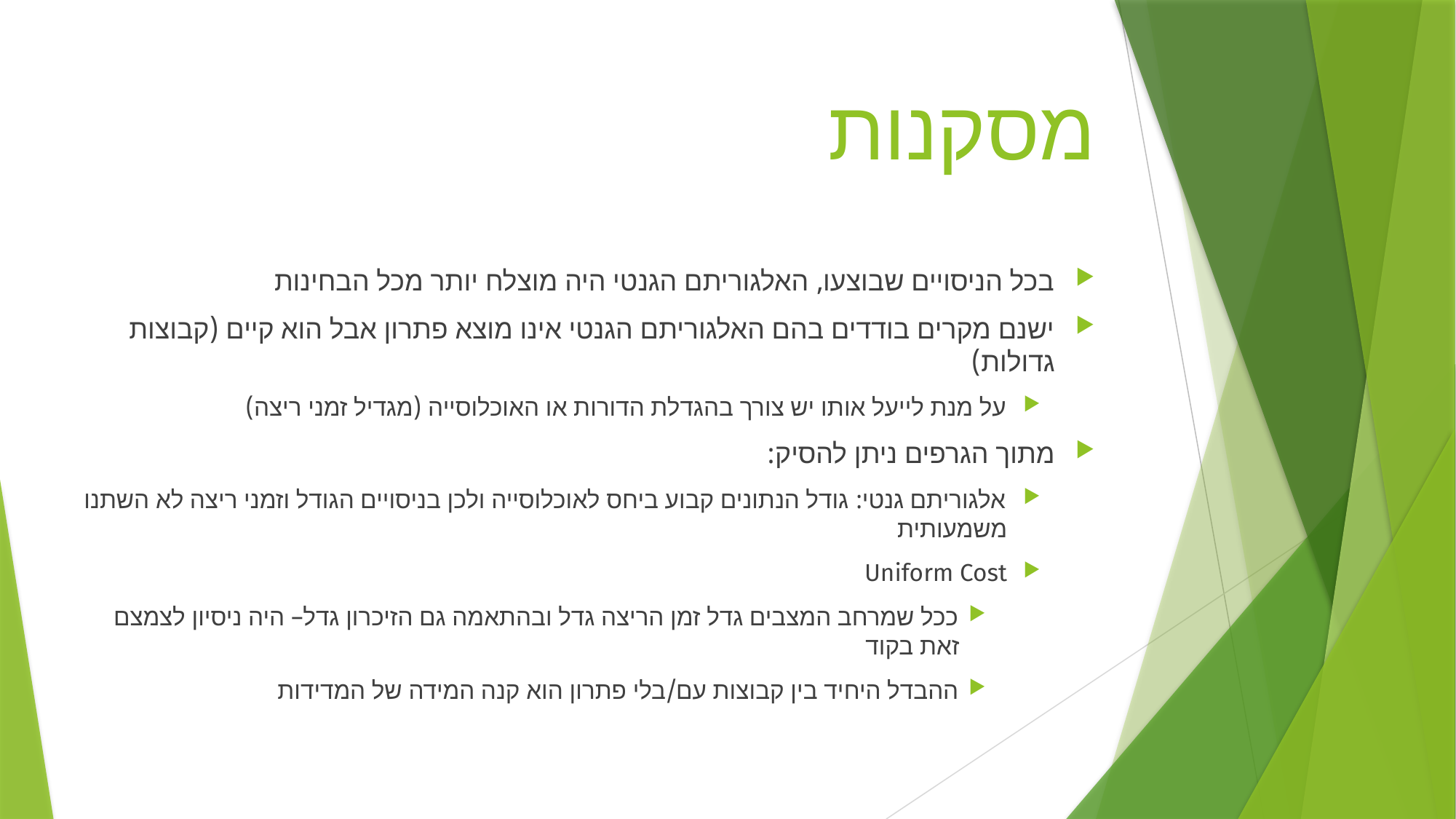

# מסקנות
בכל הניסויים שבוצעו, האלגוריתם הגנטי היה מוצלח יותר מכל הבחינות
ישנם מקרים בודדים בהם האלגוריתם הגנטי אינו מוצא פתרון אבל הוא קיים (קבוצות גדולות)
על מנת לייעל אותו יש צורך בהגדלת הדורות או האוכלוסייה (מגדיל זמני ריצה)
מתוך הגרפים ניתן להסיק:
אלגוריתם גנטי: גודל הנתונים קבוע ביחס לאוכלוסייה ולכן בניסויים הגודל וזמני ריצה לא השתנו משמעותית
Uniform Cost
ככל שמרחב המצבים גדל זמן הריצה גדל ובהתאמה גם הזיכרון גדל– היה ניסיון לצמצם זאת בקוד
ההבדל היחיד בין קבוצות עם/בלי פתרון הוא קנה המידה של המדידות